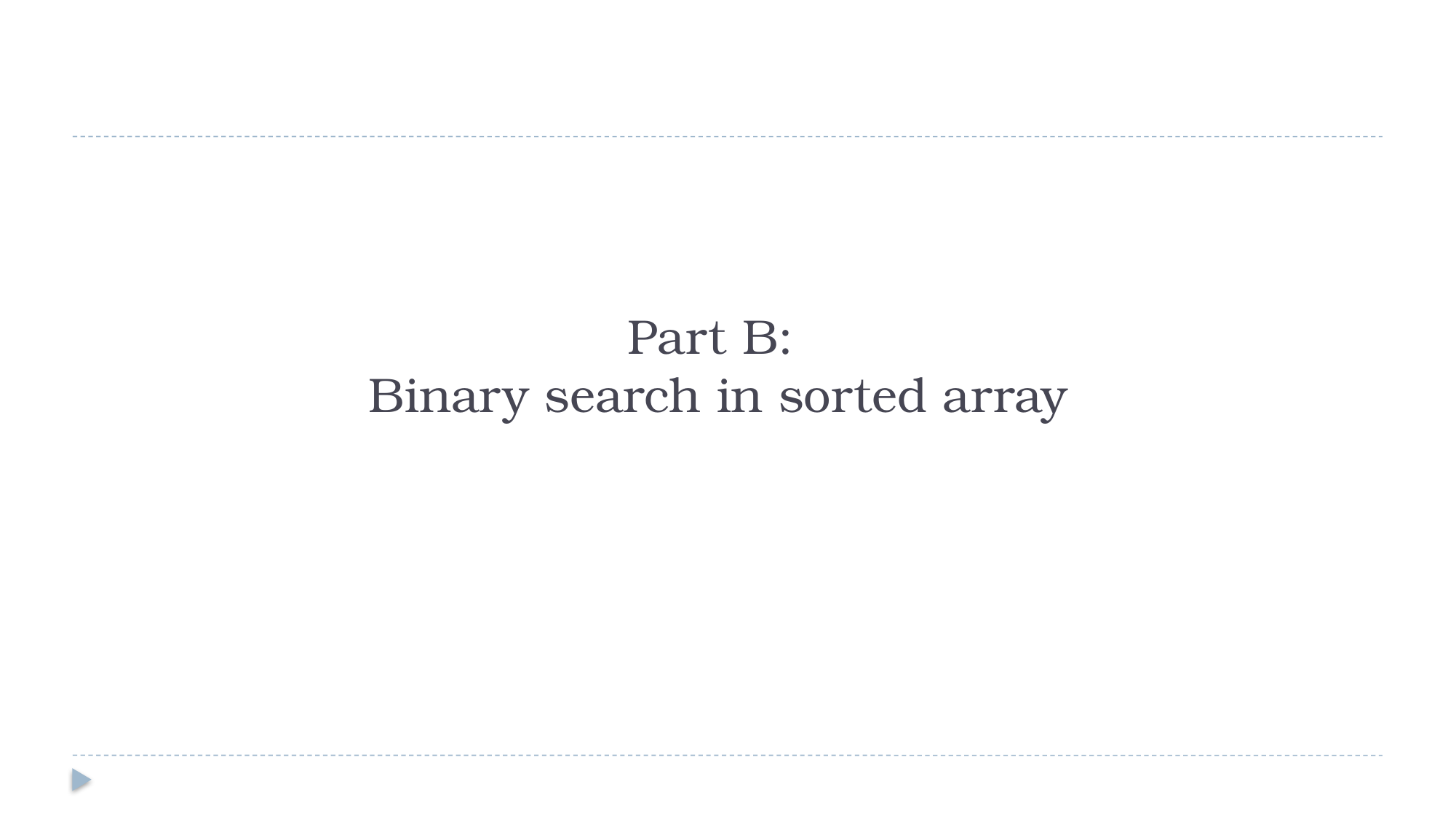

# Part B: Binary search in sorted array